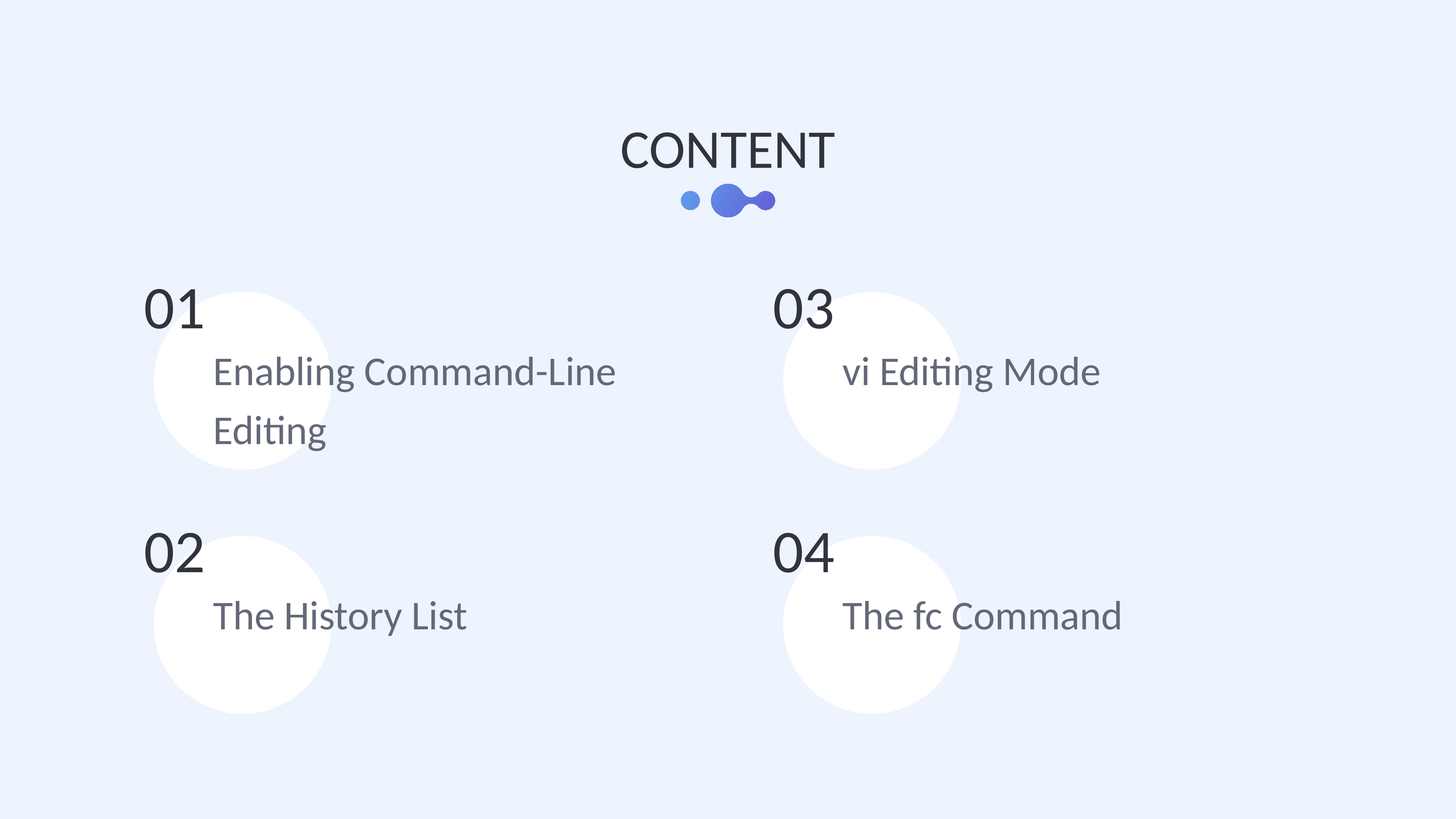

CONTENT

01

Enabling Command-Line Editing
03

vi Editing Mode
02

The History List
04

The fc Command